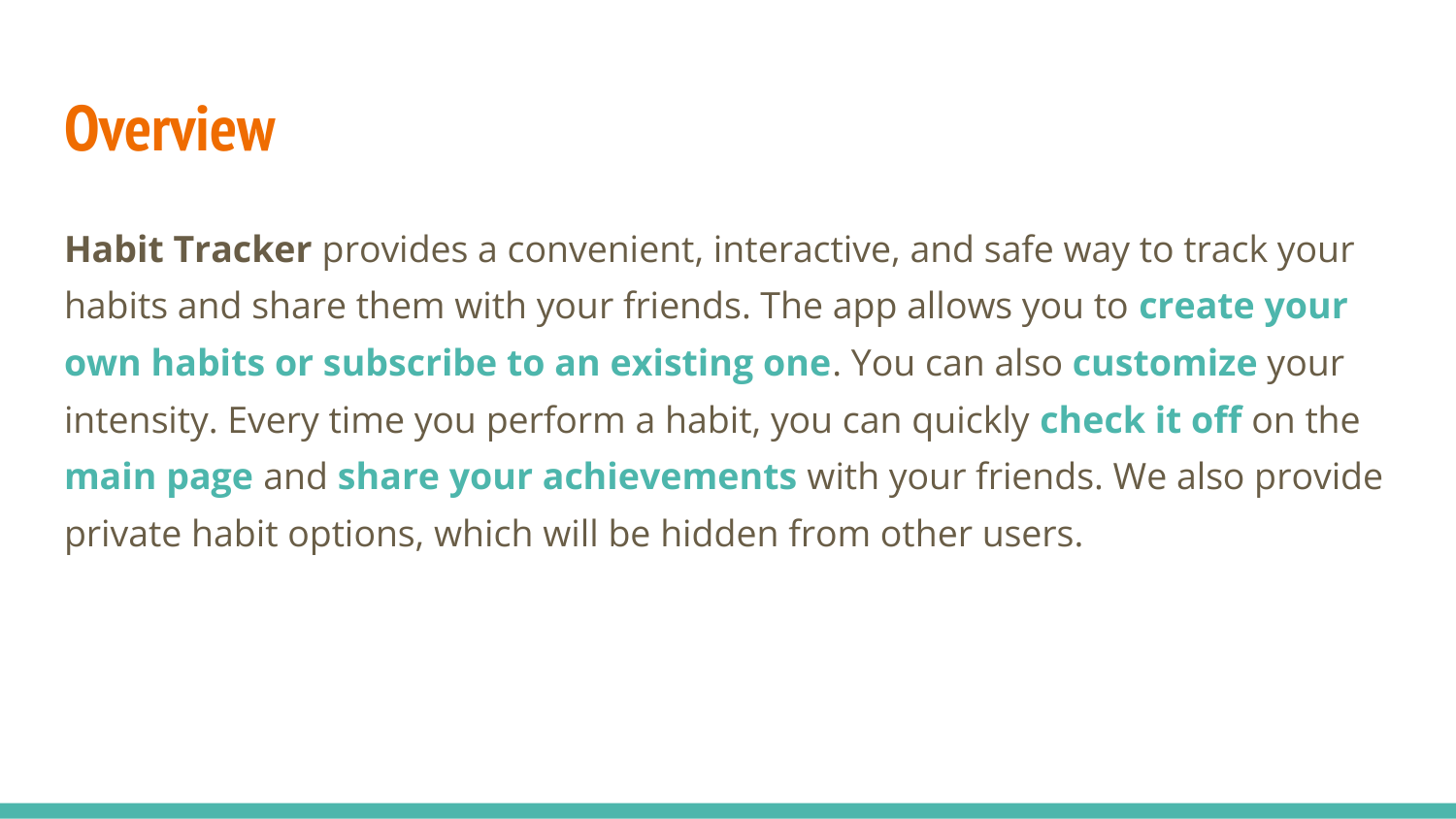

# Overview
Habit Tracker provides a convenient, interactive, and safe way to track your habits and share them with your friends. The app allows you to create your own habits or subscribe to an existing one. You can also customize your intensity. Every time you perform a habit, you can quickly check it off on the main page and share your achievements with your friends. We also provide private habit options, which will be hidden from other users.